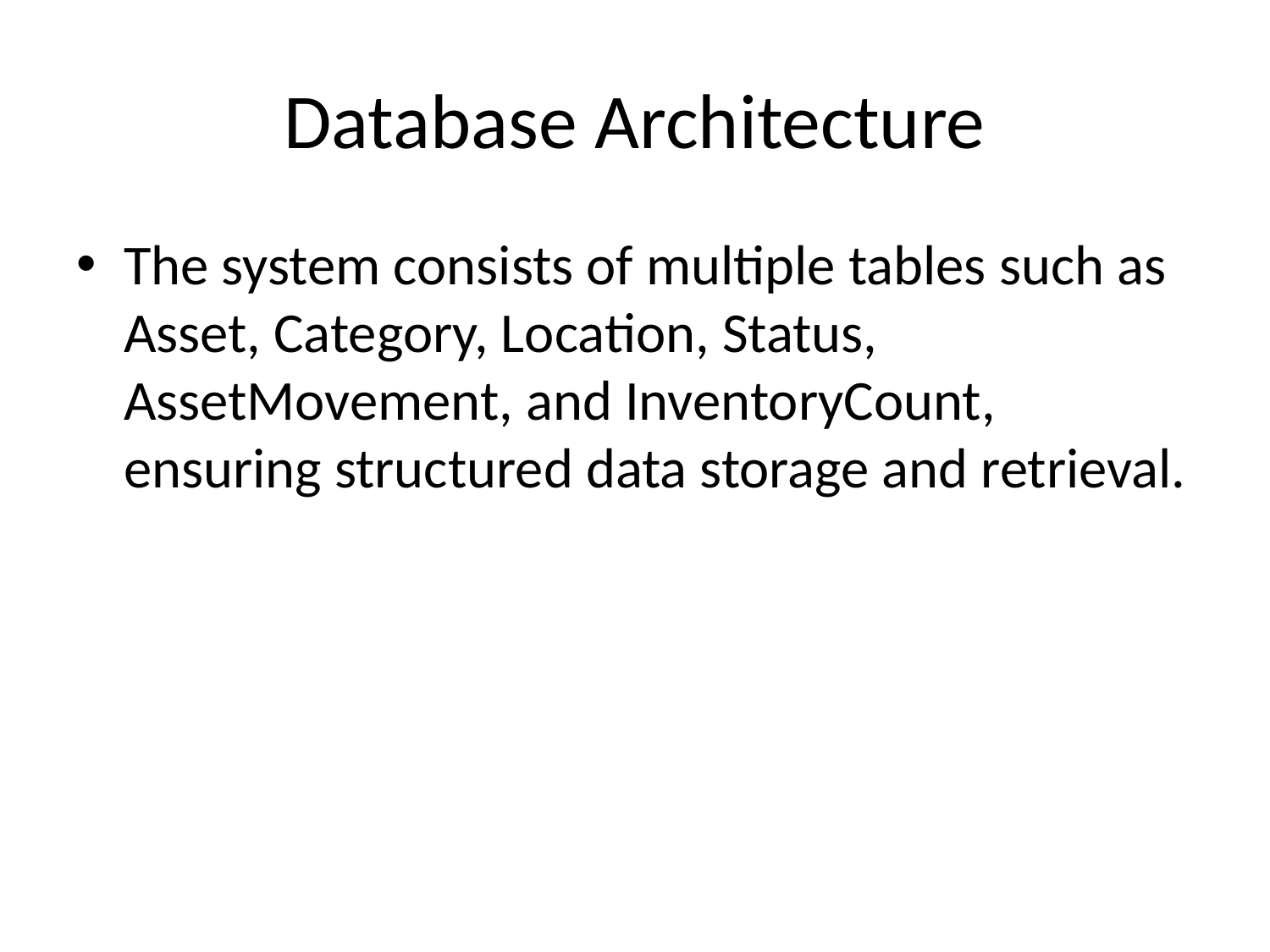

# Database Architecture
The system consists of multiple tables such as Asset, Category, Location, Status, AssetMovement, and InventoryCount, ensuring structured data storage and retrieval.